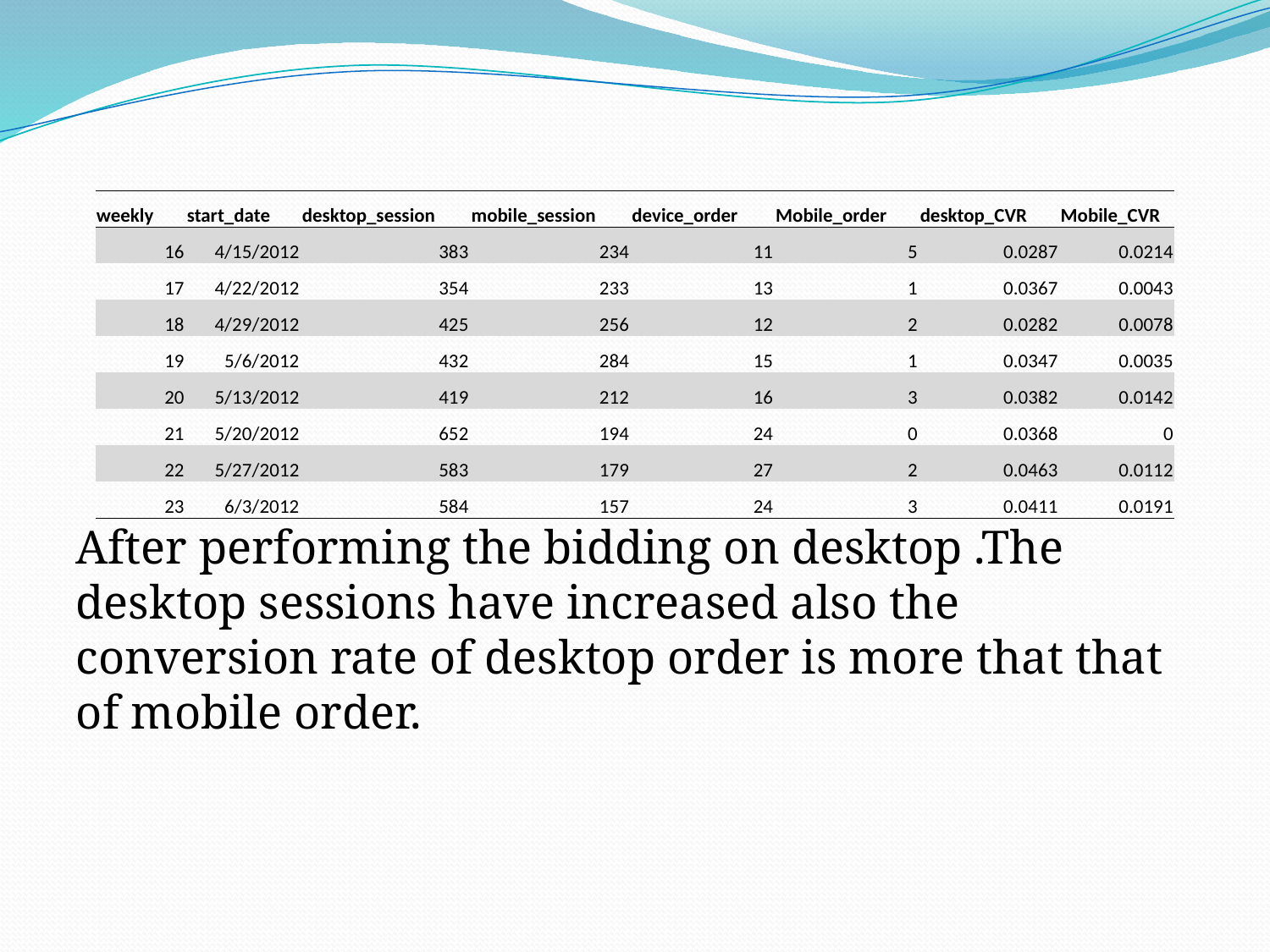

After performing the bidding on desktop .The desktop sessions have increased also the conversion rate of desktop order is more that that of mobile order.

| weekly | start\_date | desktop\_session | mobile\_session | device\_order | Mobile\_order | desktop\_CVR | Mobile\_CVR |
| --- | --- | --- | --- | --- | --- | --- | --- |
| 16 | 4/15/2012 | 383 | 234 | 11 | 5 | 0.0287 | 0.0214 |
| 17 | 4/22/2012 | 354 | 233 | 13 | 1 | 0.0367 | 0.0043 |
| 18 | 4/29/2012 | 425 | 256 | 12 | 2 | 0.0282 | 0.0078 |
| 19 | 5/6/2012 | 432 | 284 | 15 | 1 | 0.0347 | 0.0035 |
| 20 | 5/13/2012 | 419 | 212 | 16 | 3 | 0.0382 | 0.0142 |
| 21 | 5/20/2012 | 652 | 194 | 24 | 0 | 0.0368 | 0 |
| 22 | 5/27/2012 | 583 | 179 | 27 | 2 | 0.0463 | 0.0112 |
| 23 | 6/3/2012 | 584 | 157 | 24 | 3 | 0.0411 | 0.0191 |